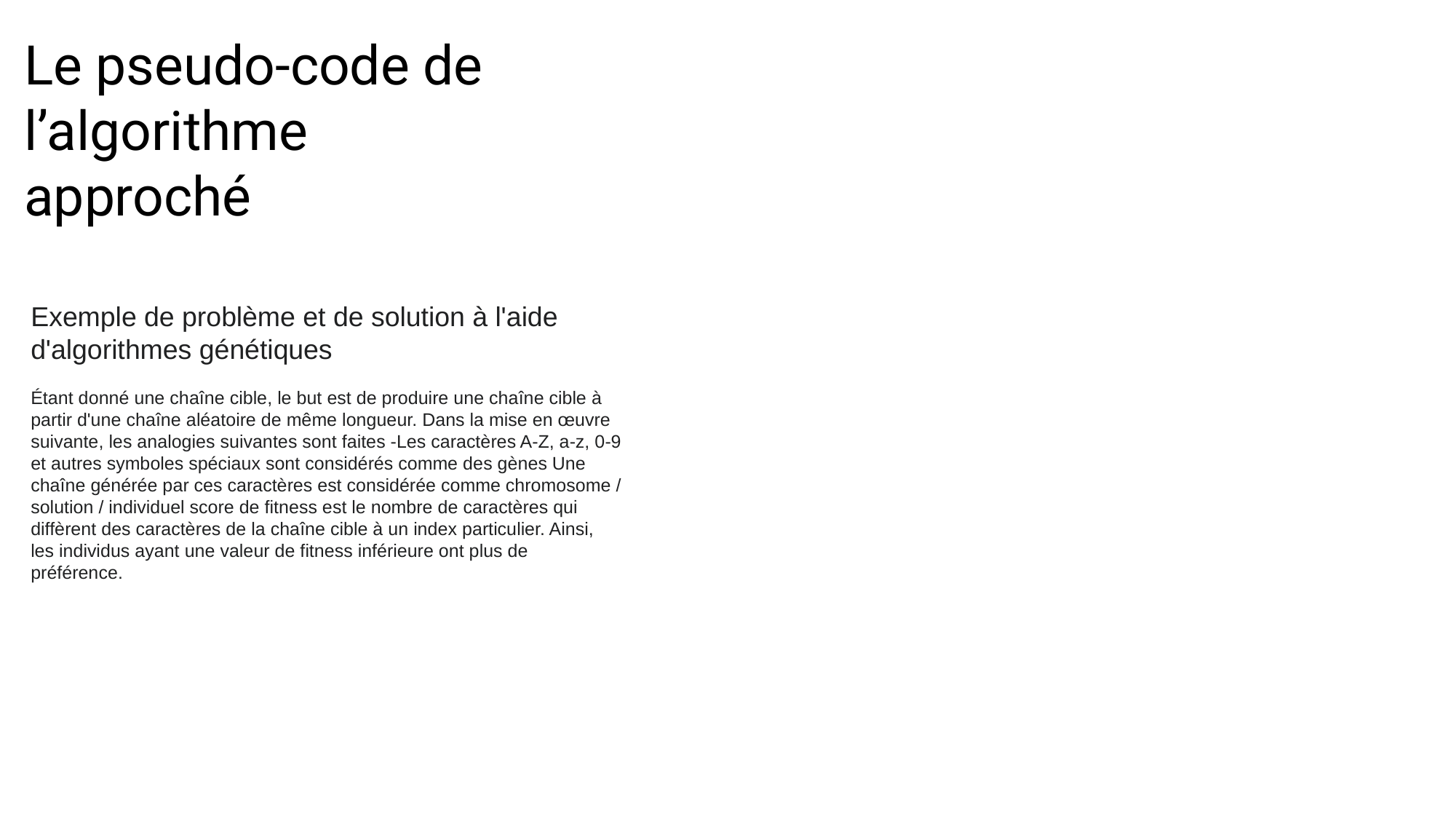

Le pseudo-code de l’algorithme approché

Exemple de problème et de solution à l'aide d'algorithmes génétiques

Étant donné une chaîne cible, le but est de produire une chaîne cible à partir d'une chaîne aléatoire de même longueur. Dans la mise en œuvre suivante, les analogies suivantes sont faites -Les caractères A-Z, a-z, 0-9 et autres symboles spéciaux sont considérés comme des gènes Une chaîne générée par ces caractères est considérée comme chromosome / solution / individuel score de fitness est le nombre de caractères qui diffèrent des caractères de la chaîne cible à un index particulier. Ainsi, les individus ayant une valeur de fitness inférieure ont plus de préférence.